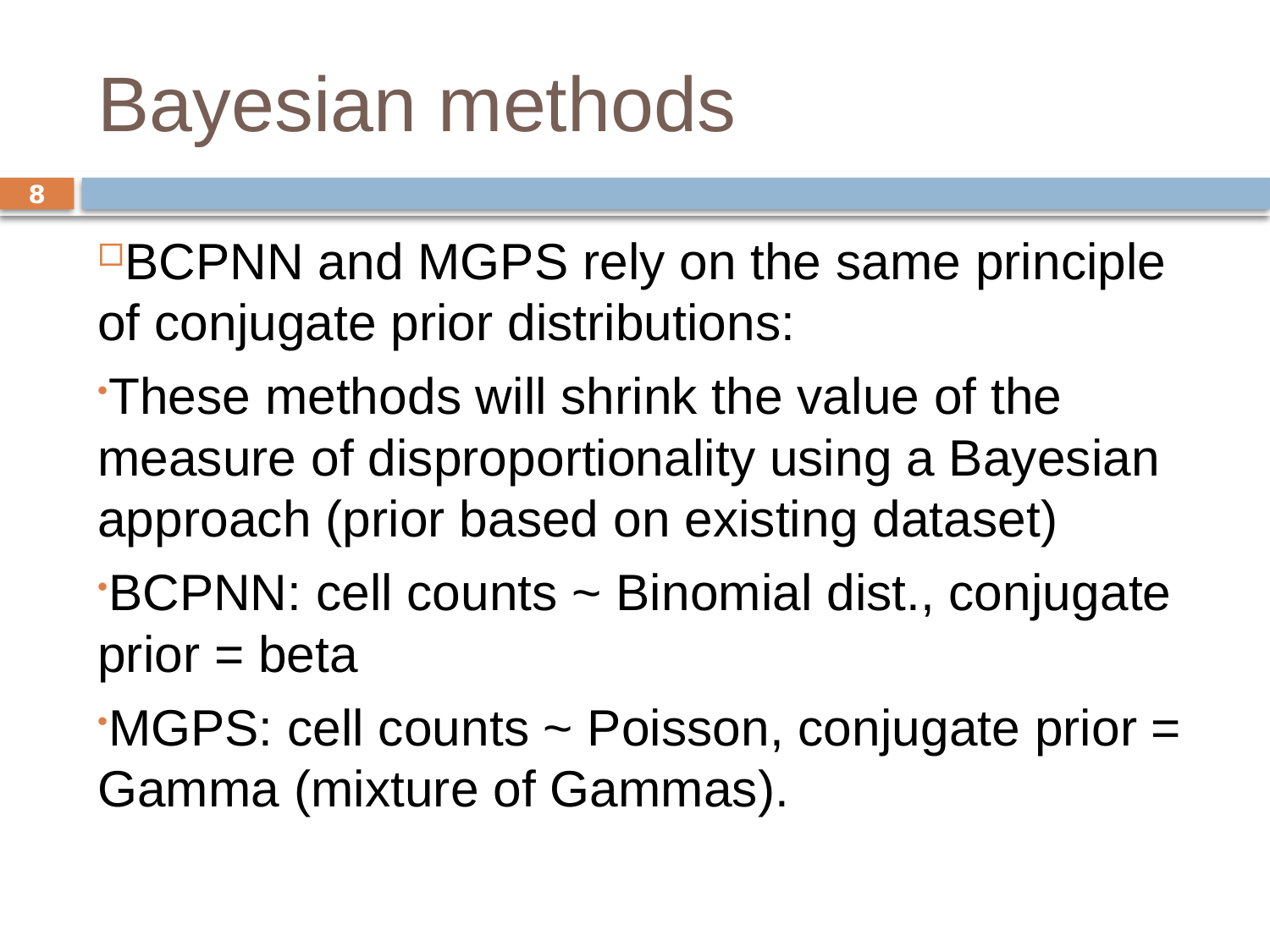

# Bayesian methods
BCPNN and MGPS rely on the same principle of conjugate prior distributions:
These methods will shrink the value of the measure of disproportionality using a Bayesian approach (prior based on existing dataset)
BCPNN: cell counts ~ Binomial dist., conjugate prior = beta
MGPS: cell counts ~ Poisson, conjugate prior = Gamma (mixture of Gammas).
8